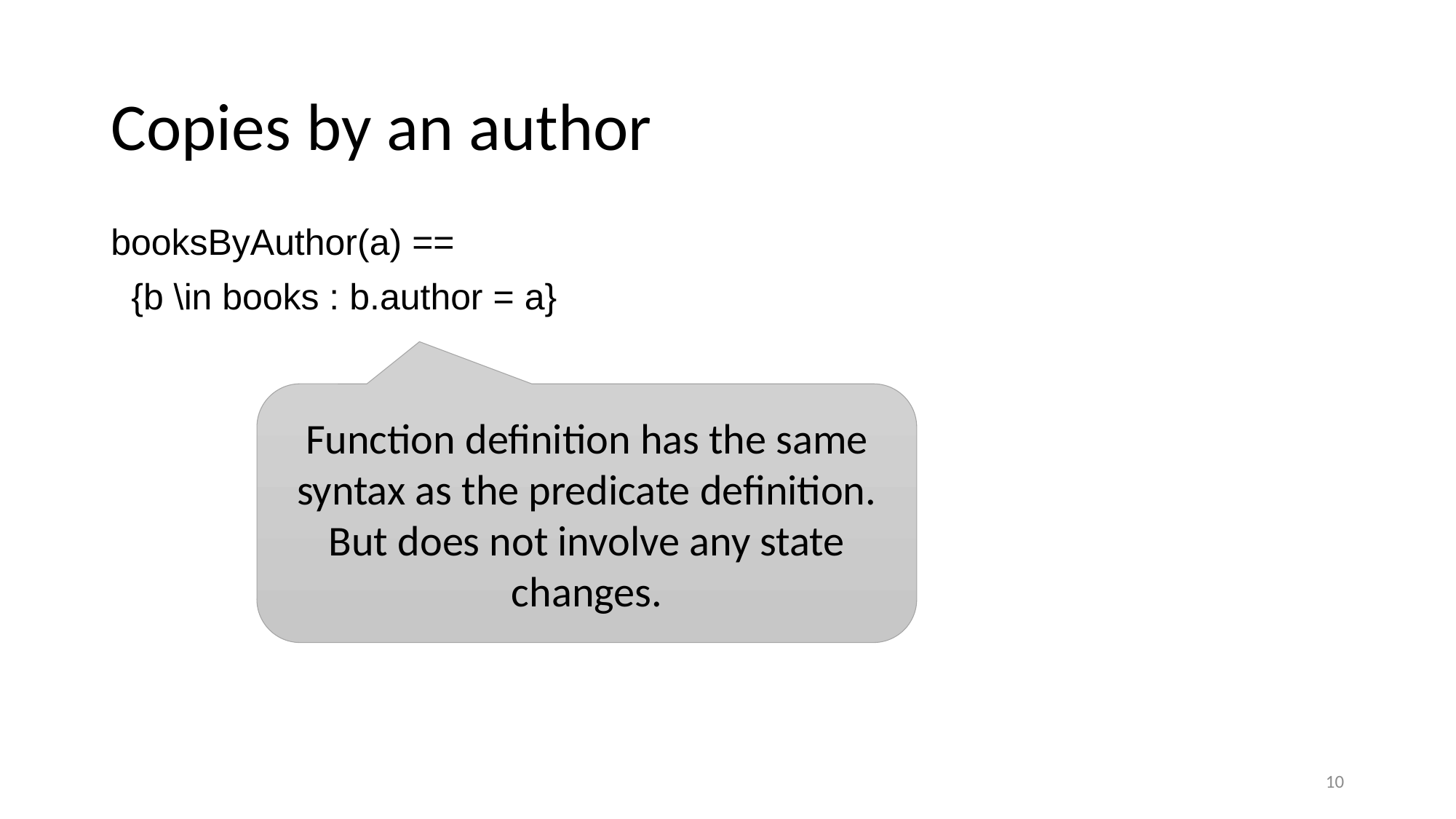

# Copies by an author
booksByAuthor(a) ==
  {b \in books : b.author = a}
Function definition has the same syntax as the predicate definition. But does not involve any state changes.
10